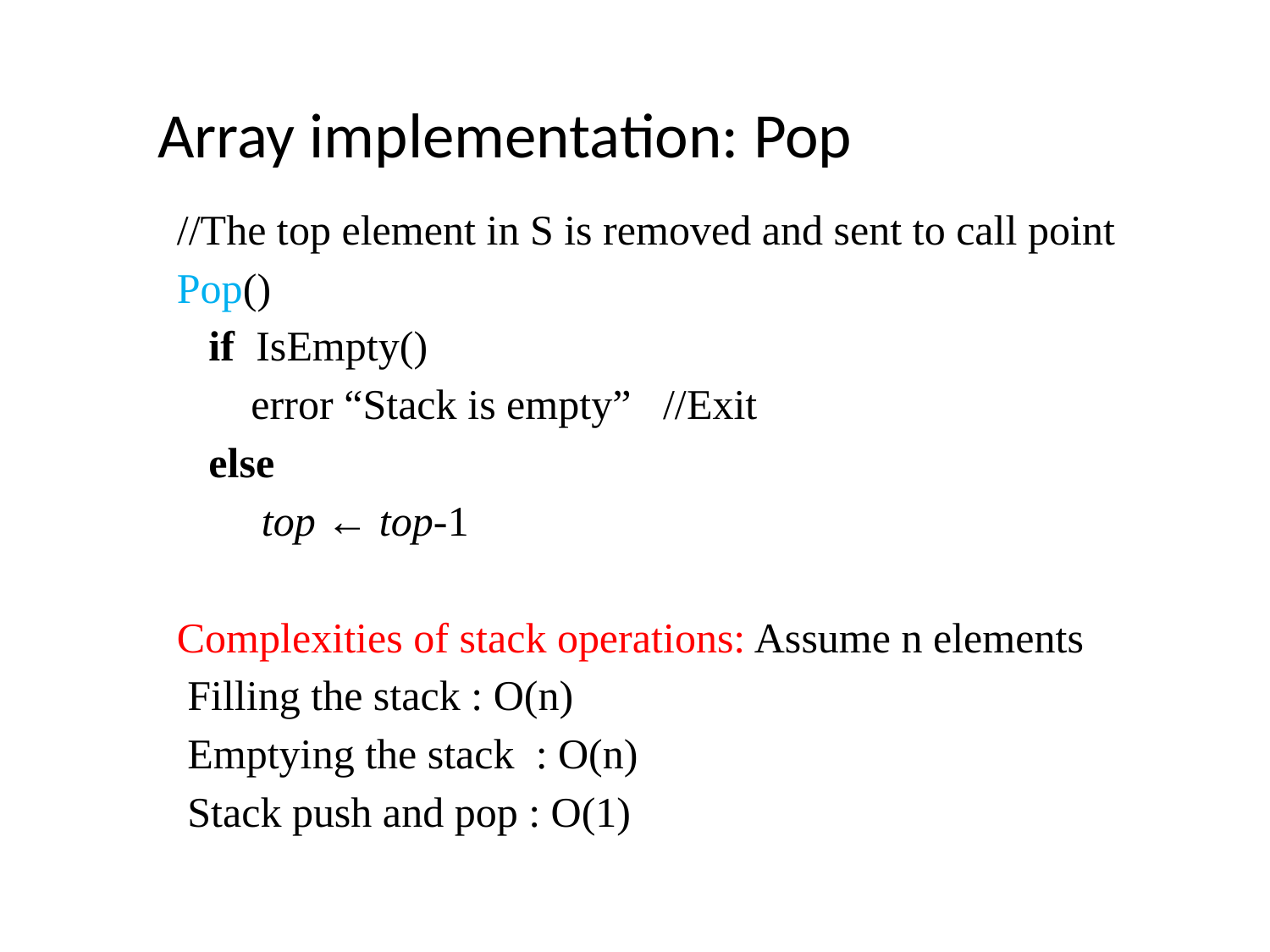

Array implementation: Pop
//The top element in S is removed and sent to call point
Pop()
	if  IsEmpty()
       error “Stack is empty”   //Exit
	else
        top ← top-1

Complexities of stack operations: Assume n elements
 Filling the stack : O(n)
 Emptying the stack  : O(n)
 Stack push and pop : O(1)